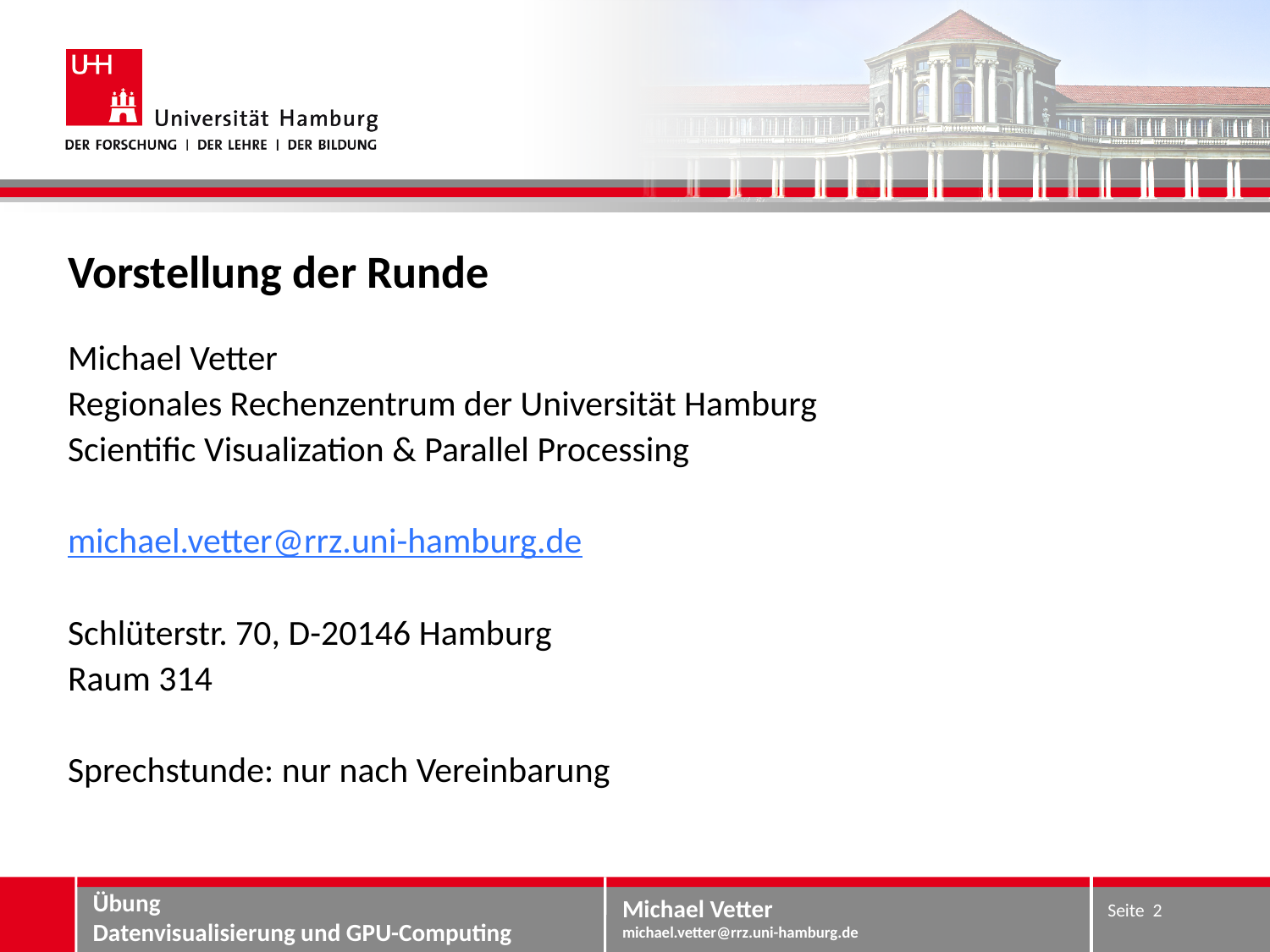

# Vorstellung der Runde
Michael Vetter
Regionales Rechenzentrum der Universität Hamburg
Scientific Visualization & Parallel Processing

michael.vetter@rrz.uni-hamburg.de

Schlüterstr. 70, D-20146 Hamburg
Raum 314

Sprechstunde: nur nach Vereinbarung
Übung
Datenvisualisierung und GPU-Computing
Seite  2